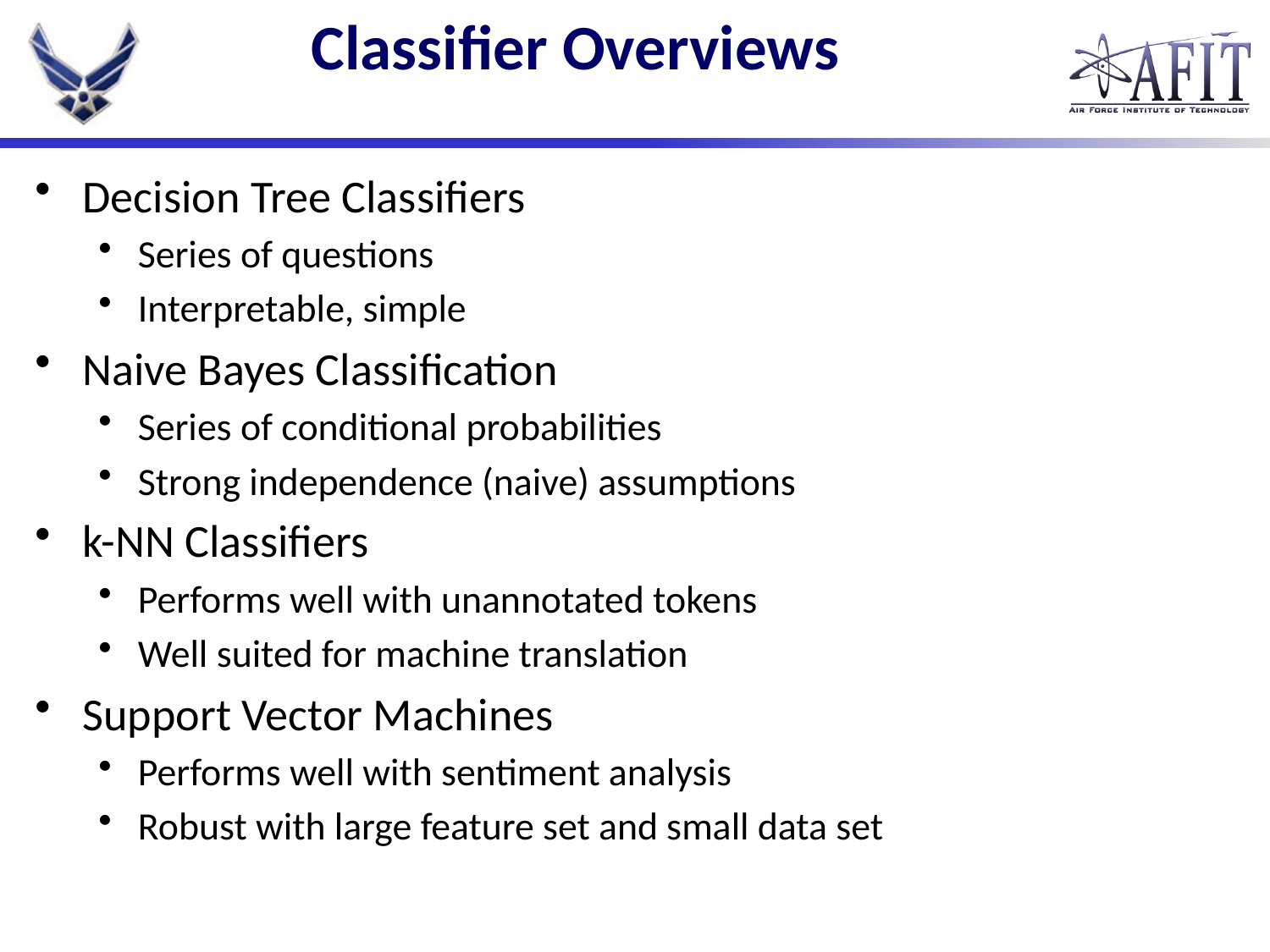

# Classifier Overviews
Decision Tree Classifiers
Series of questions
Interpretable, simple
Naive Bayes Classification
Series of conditional probabilities
Strong independence (naive) assumptions
k-NN Classifiers
Performs well with unannotated tokens
Well suited for machine translation
Support Vector Machines
Performs well with sentiment analysis
Robust with large feature set and small data set